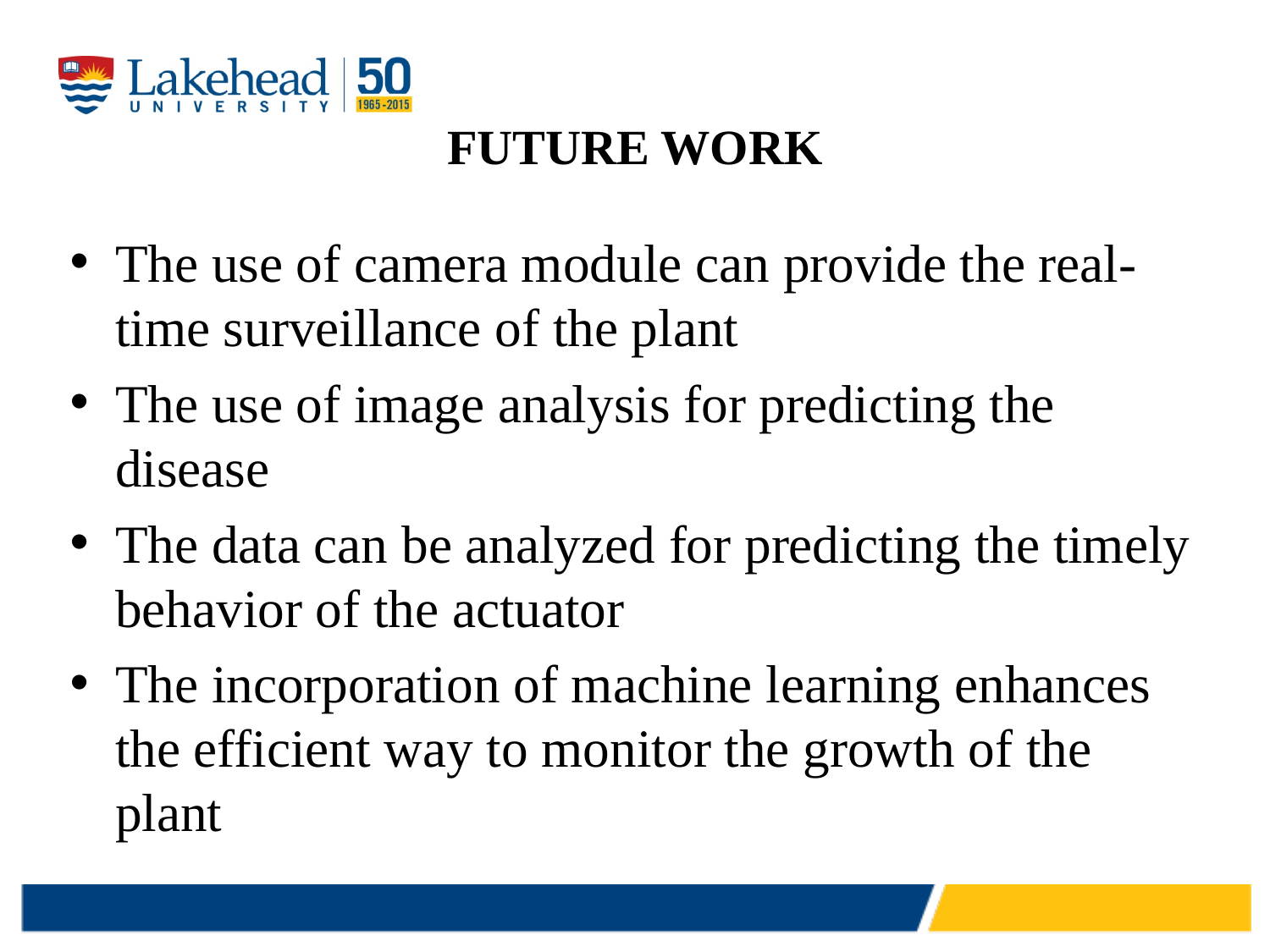

# FUTURE WORK
The use of camera module can provide the real-time surveillance of the plant
The use of image analysis for predicting the disease
The data can be analyzed for predicting the timely behavior of the actuator
The incorporation of machine learning enhances the efficient way to monitor the growth of the plant